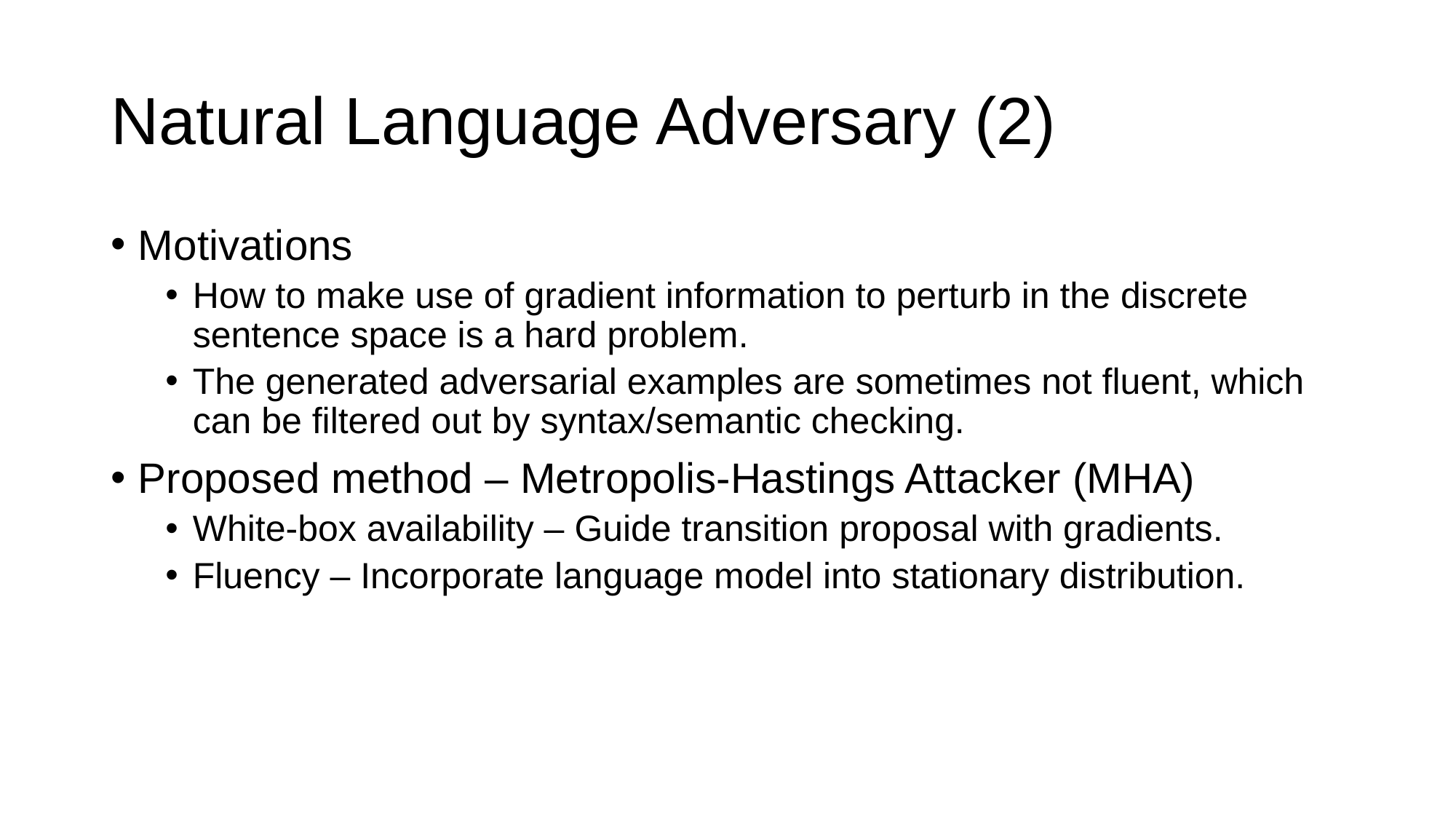

# Natural Language Adversary (2)
Motivations
How to make use of gradient information to perturb in the discrete sentence space is a hard problem.
The generated adversarial examples are sometimes not fluent, which can be filtered out by syntax/semantic checking.
Proposed method – Metropolis-Hastings Attacker (MHA)
White-box availability – Guide transition proposal with gradients.
Fluency – Incorporate language model into stationary distribution.